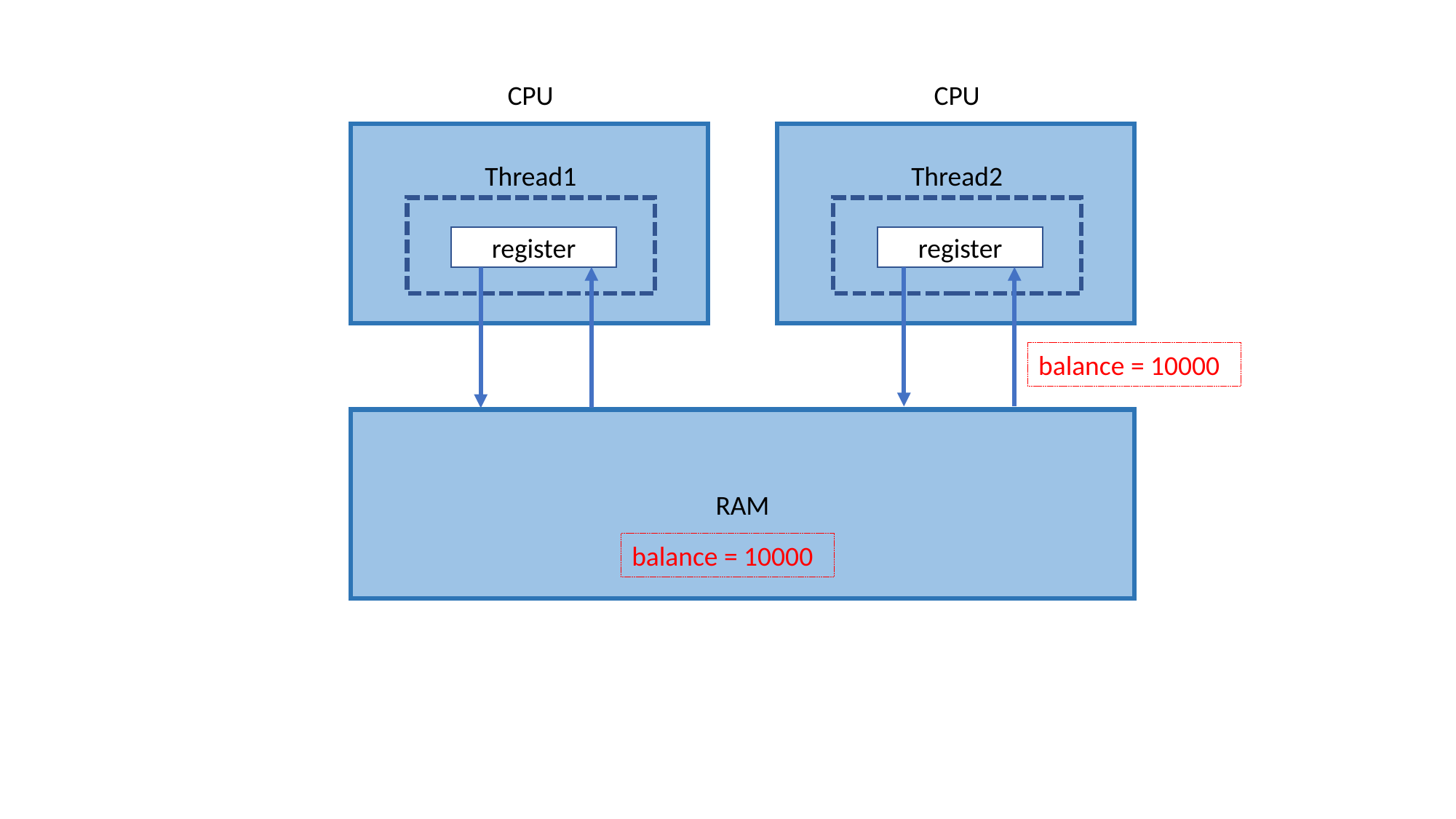

CPU

Thread1

register
CPU

Thread2

register
balance = 10000
RAM
balance = 10000